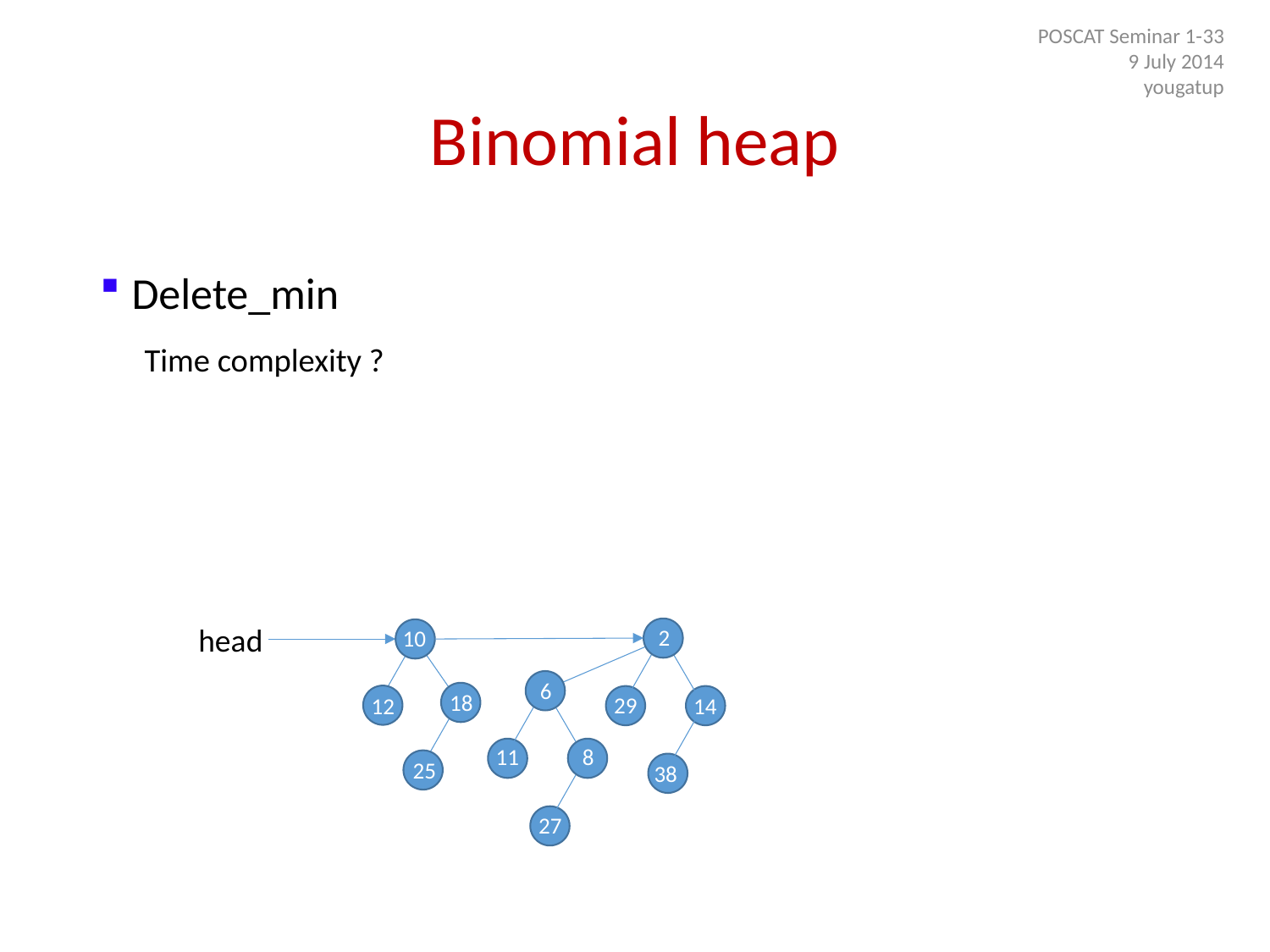

POSCAT Seminar 1-33
9 July 2014
yougatup
# Binomial heap
Delete_min
      Time complexity ?
head
2
10

6

18

29
12

14

11
8

25

38

27